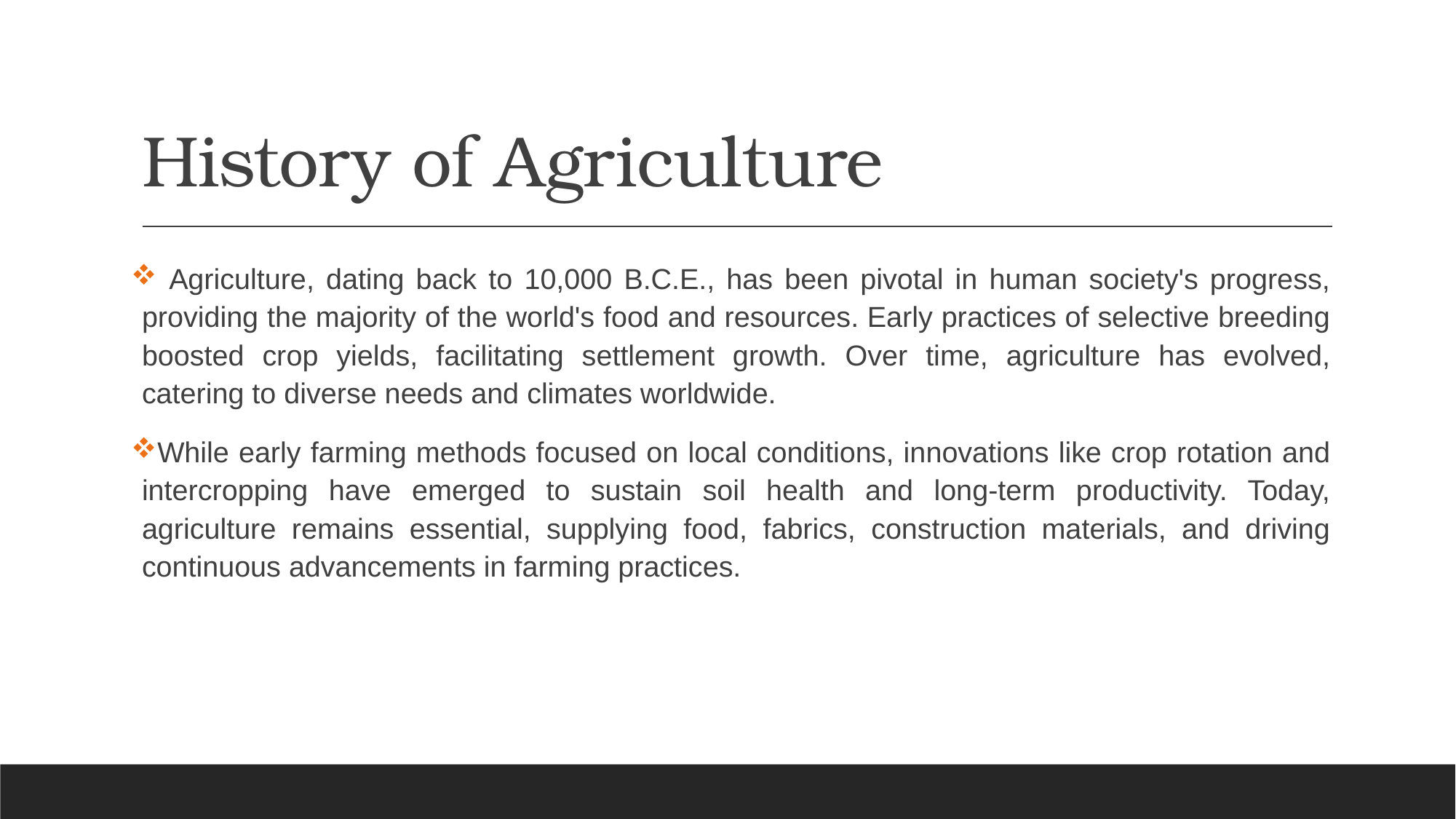

# History of Agriculture
 Agriculture, dating back to 10,000 B.C.E., has been pivotal in human society's progress, providing the majority of the world's food and resources. Early practices of selective breeding boosted crop yields, facilitating settlement growth. Over time, agriculture has evolved, catering to diverse needs and climates worldwide.
While early farming methods focused on local conditions, innovations like crop rotation and intercropping have emerged to sustain soil health and long-term productivity. Today, agriculture remains essential, supplying food, fabrics, construction materials, and driving continuous advancements in farming practices.